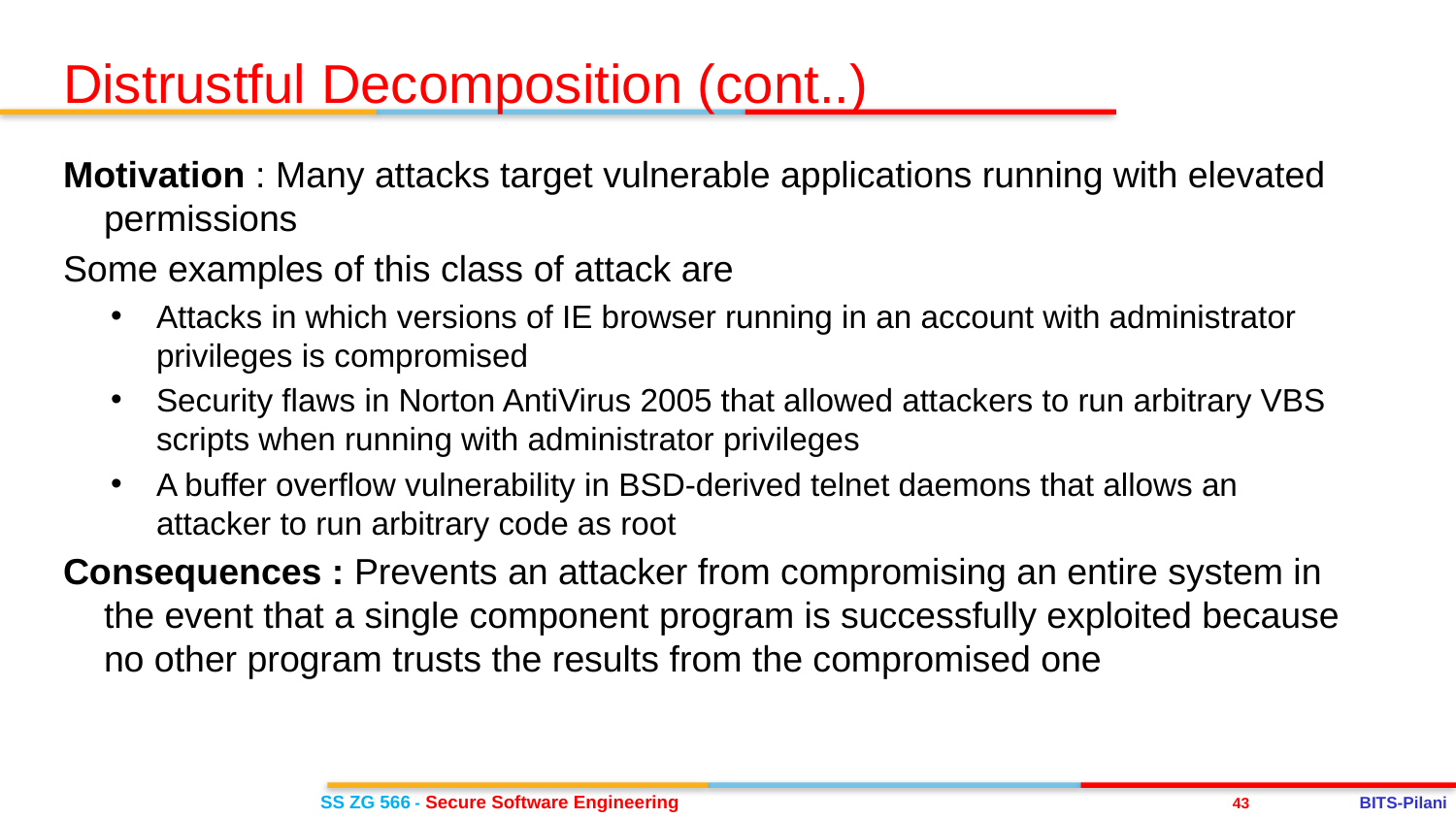

Distrustful Decomposition (cont..)
Motivation : Many attacks target vulnerable applications running with elevated permissions
Some examples of this class of attack are
Attacks in which versions of IE browser running in an account with administrator privileges is compromised
Security flaws in Norton AntiVirus 2005 that allowed attackers to run arbitrary VBS scripts when running with administrator privileges
A buffer overflow vulnerability in BSD-derived telnet daemons that allows an attacker to run arbitrary code as root
Consequences : Prevents an attacker from compromising an entire system in the event that a single component program is successfully exploited because no other program trusts the results from the compromised one